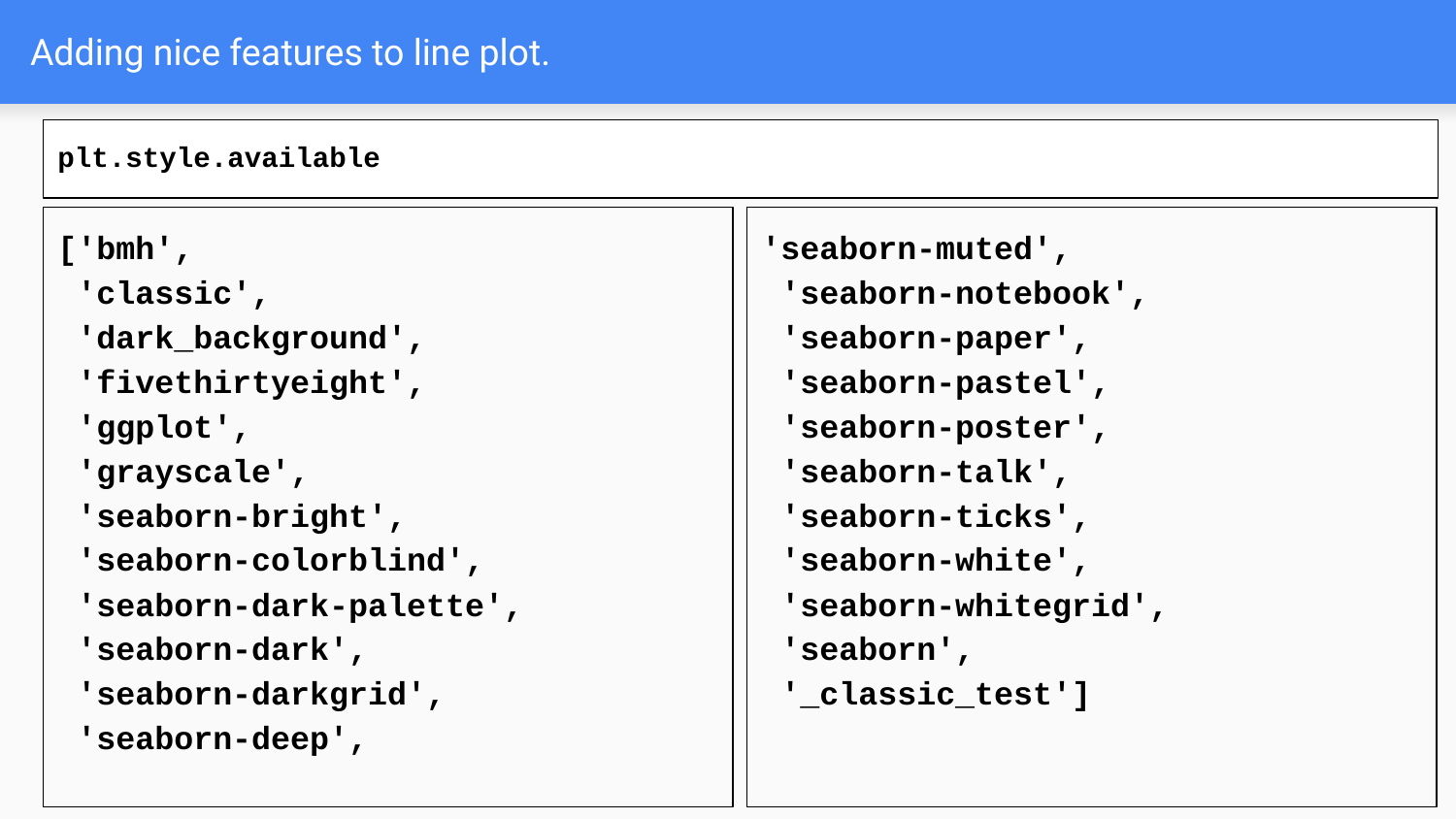

# Adding nice features to line plot.
plt.style.available
['bmh',
 'classic',
 'dark_background',
 'fivethirtyeight',
 'ggplot',
 'grayscale',
 'seaborn-bright',
 'seaborn-colorblind',
 'seaborn-dark-palette',
 'seaborn-dark',
 'seaborn-darkgrid',
 'seaborn-deep',

'seaborn-muted',
 'seaborn-notebook',
 'seaborn-paper',
 'seaborn-pastel',
 'seaborn-poster',
 'seaborn-talk',
 'seaborn-ticks',
 'seaborn-white',
 'seaborn-whitegrid',
 'seaborn',
 '_classic_test']